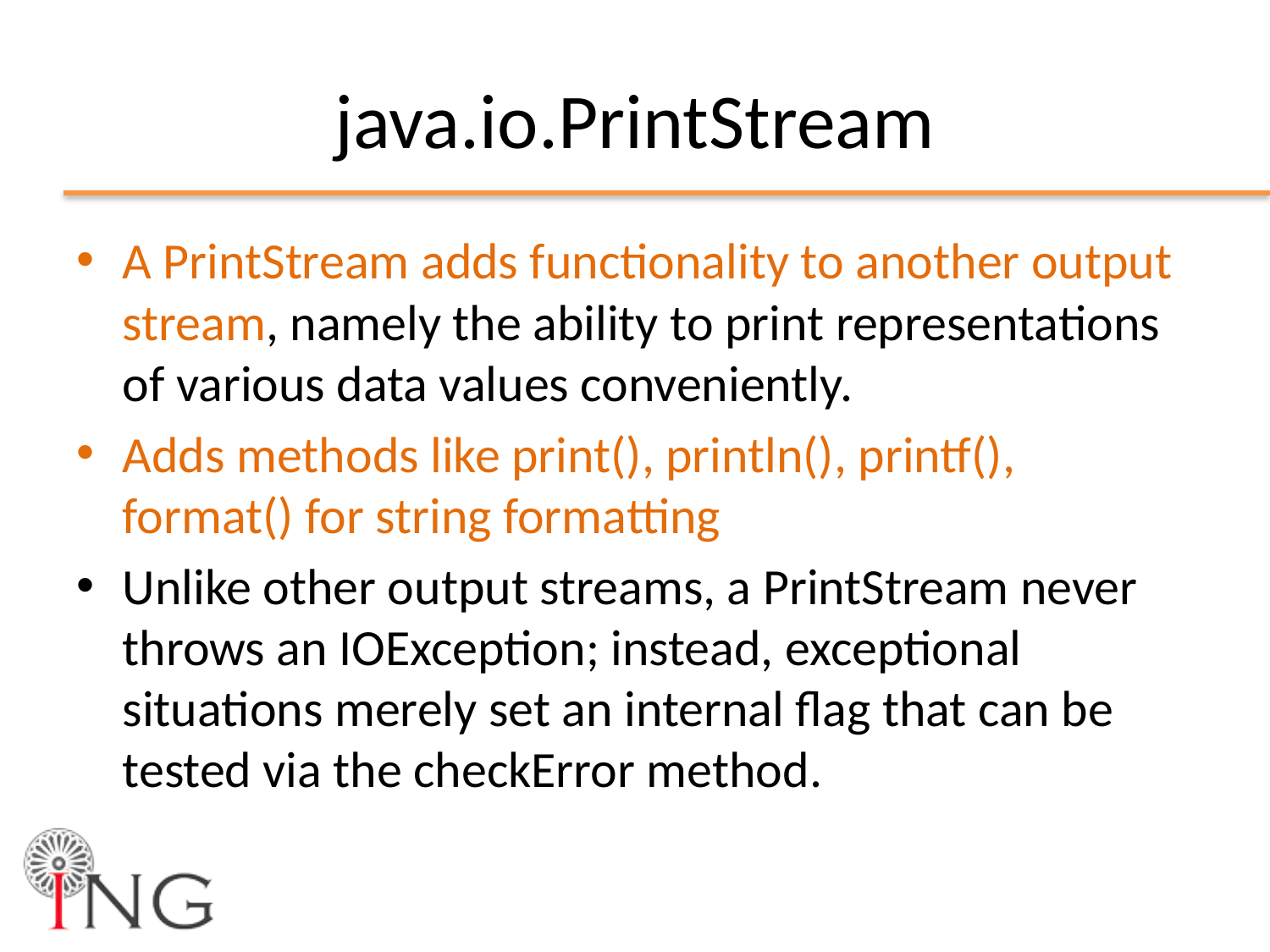

# java.io.PrintStream
A PrintStream adds functionality to another output stream, namely the ability to print representations of various data values conveniently.
Adds methods like print(), println(), printf(), format() for string formatting
Unlike other output streams, a PrintStream never throws an IOException; instead, exceptional situations merely set an internal flag that can be tested via the checkError method.